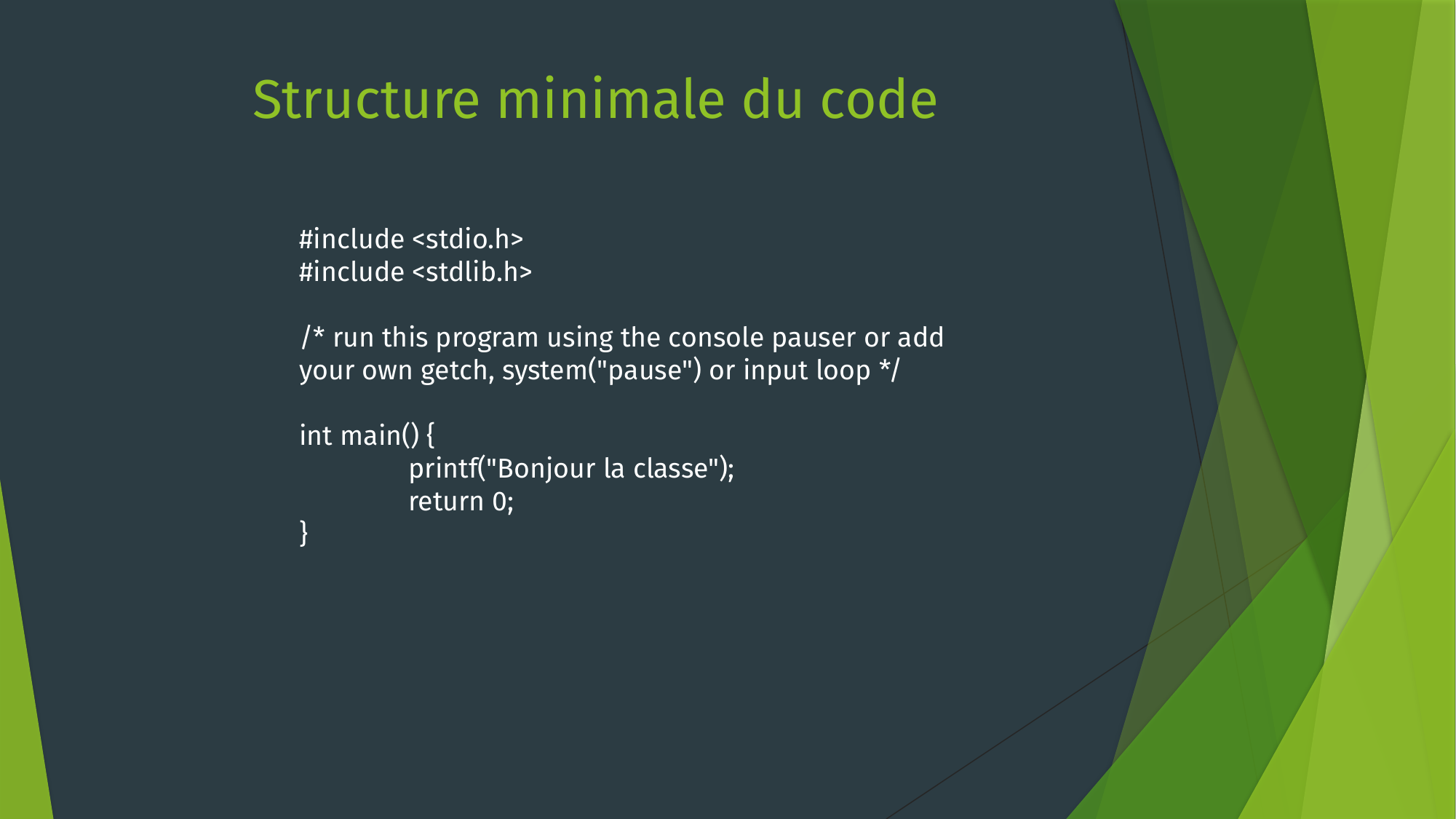

# Structure minimale du code
#include <stdio.h>
#include <stdlib.h>

/* run this program using the console pauser or add your own getch, system("pause") or input loop */

int main() {
	printf("Bonjour la classe");
	return 0;
}